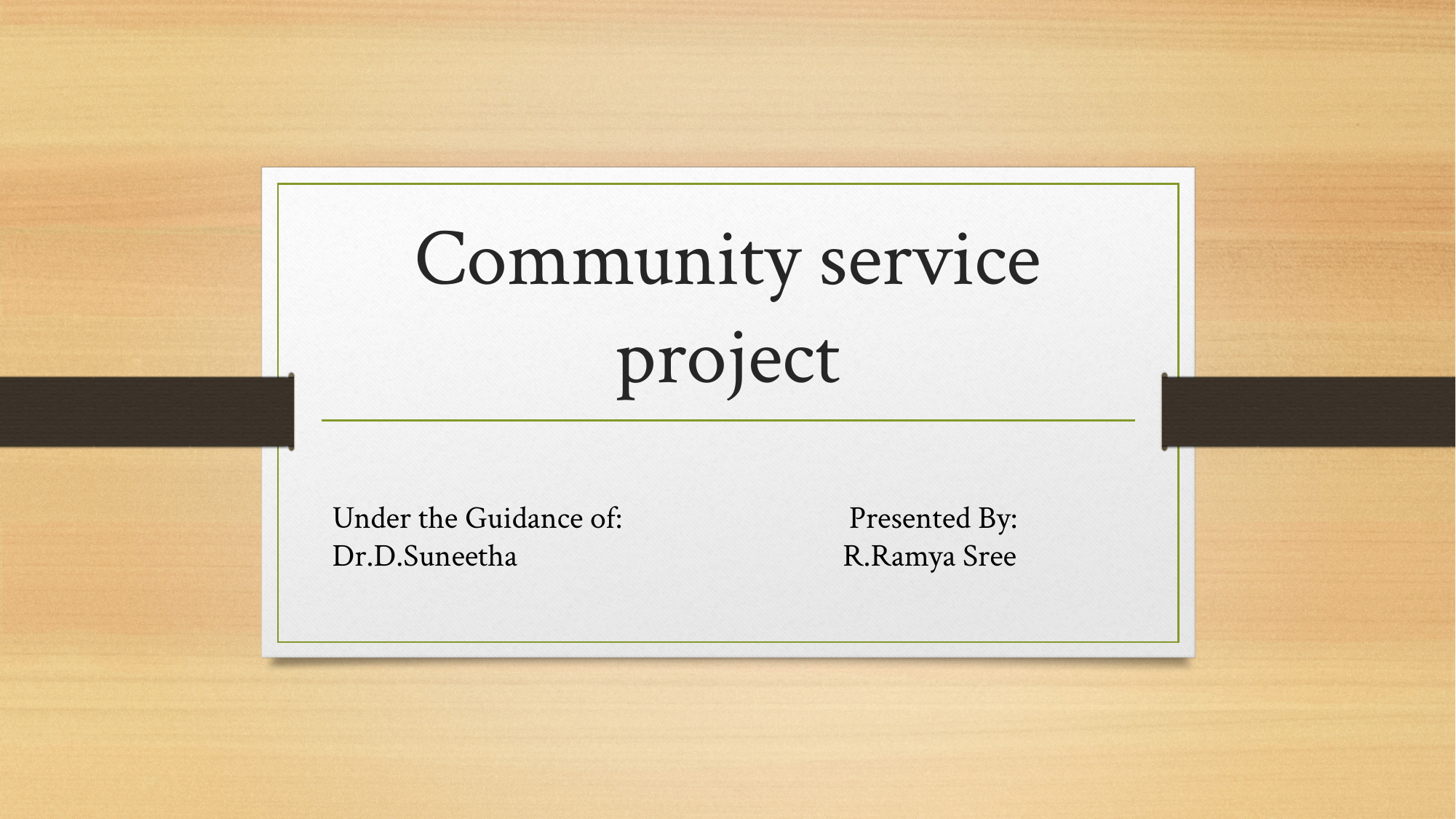

# Community service project

Under the Guidance of:                                Presented By:
Dr.D.Suneetha                                              R.Ramya Sree